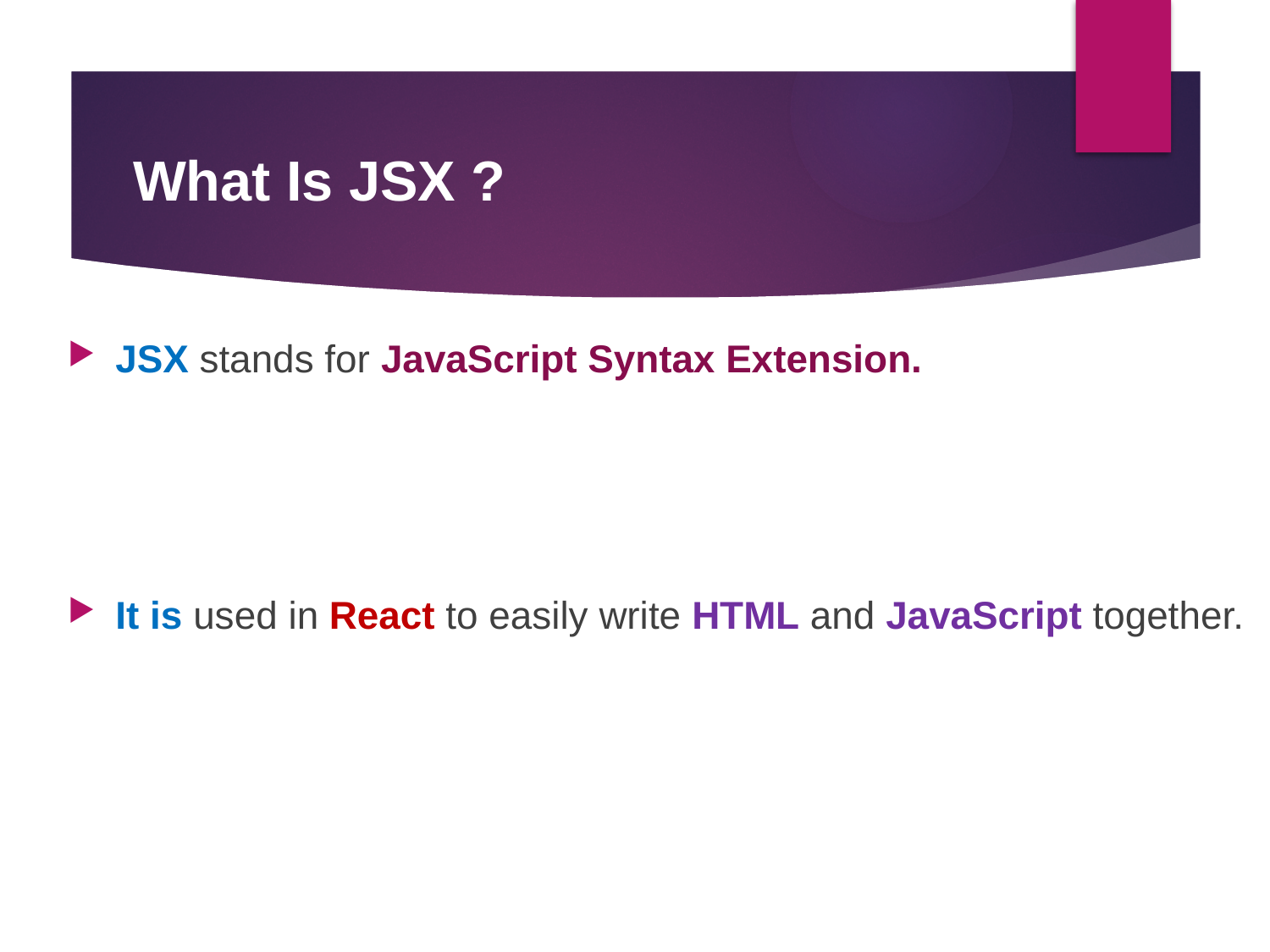

# What Is JSX ?
JSX stands for JavaScript Syntax Extension.

It is used in React to easily write HTML and JavaScript together.